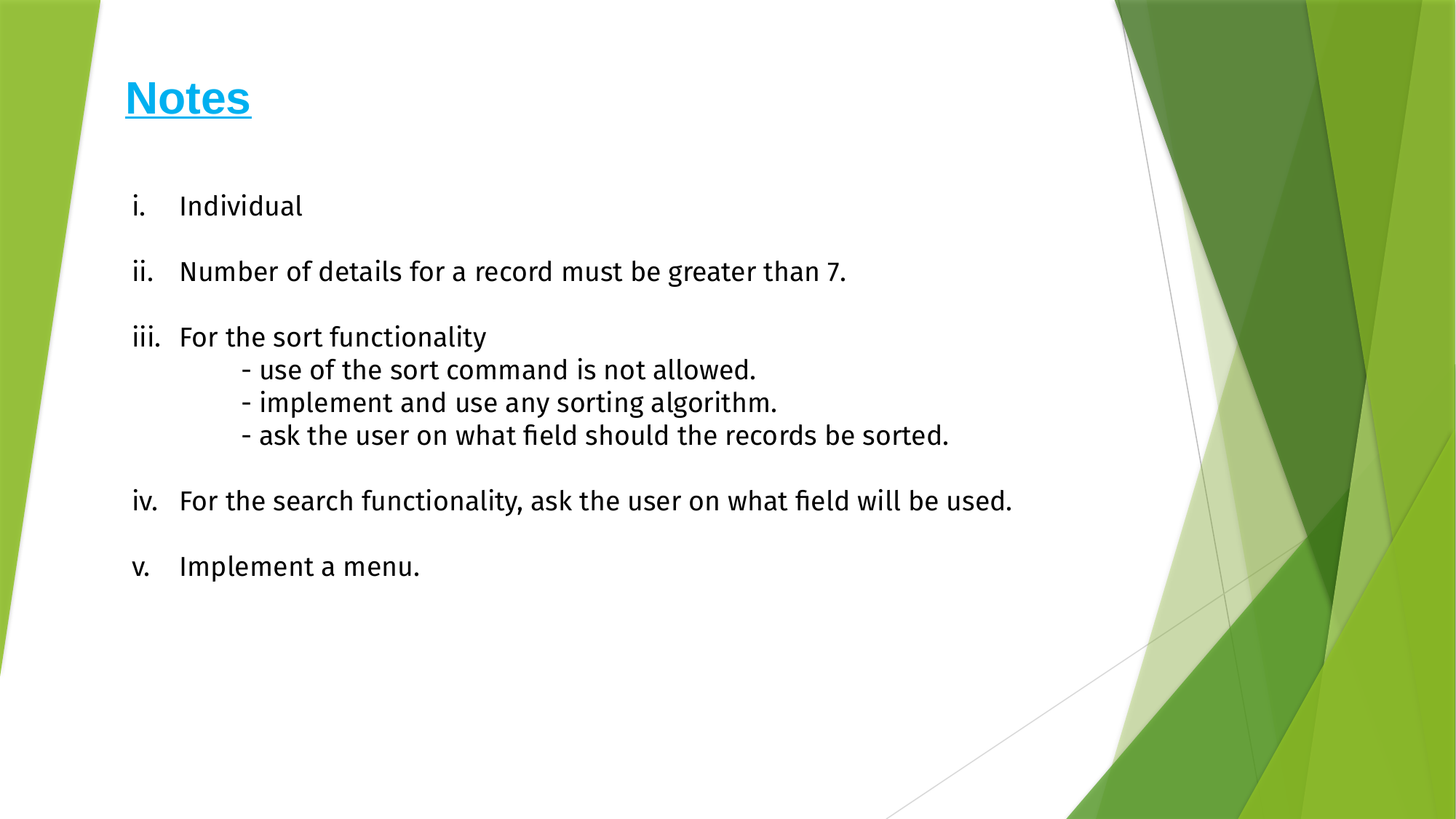

Notes
Individual

Number of details for a record must be greater than 7.

For the sort functionality
	- use of the sort command is not allowed.
	- implement and use any sorting algorithm.
	- ask the user on what field should the records be sorted.

For the search functionality, ask the user on what field will be used.

Implement a menu.